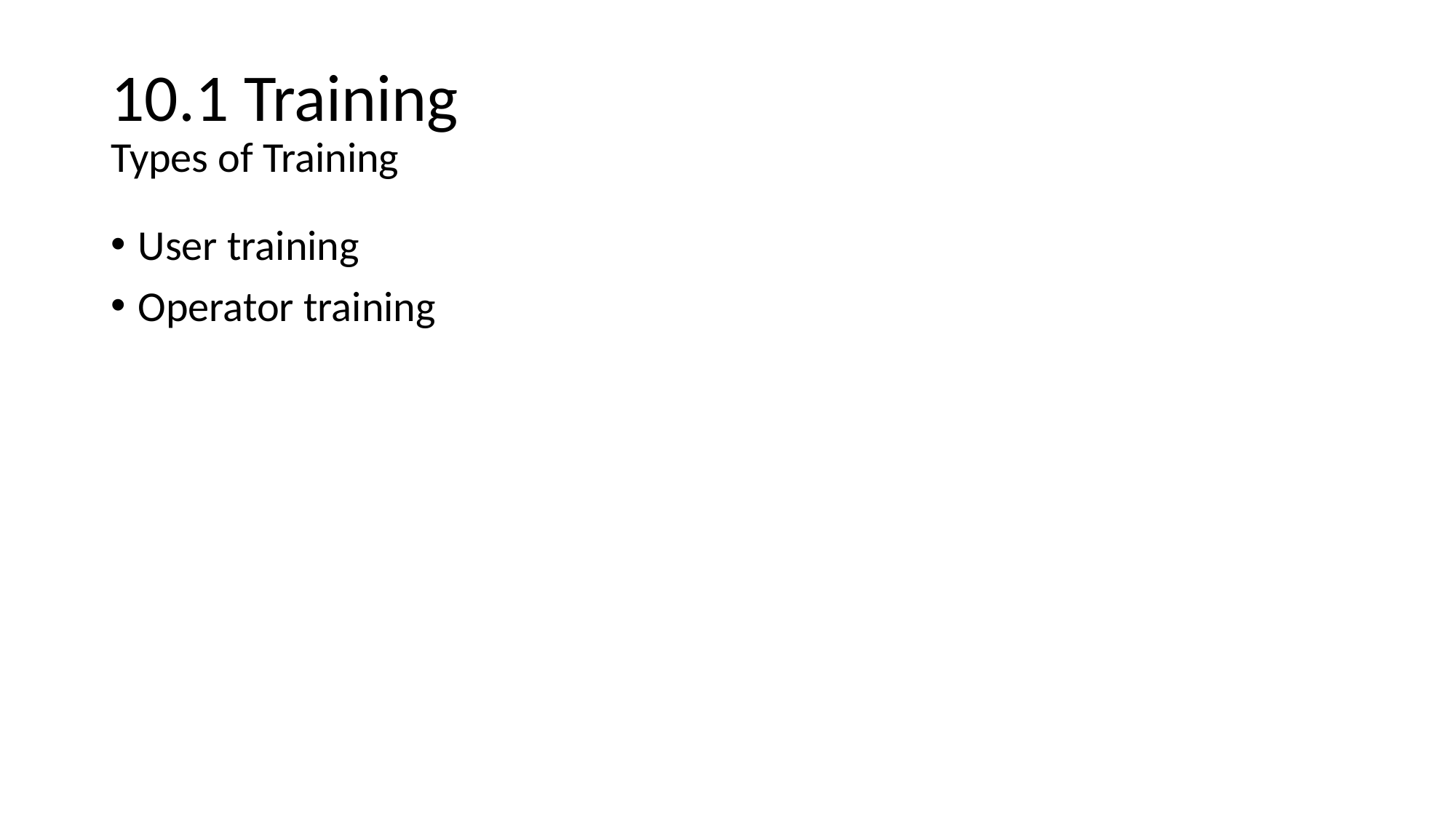

# 10.1 Training Types of Training
User training
Operator training